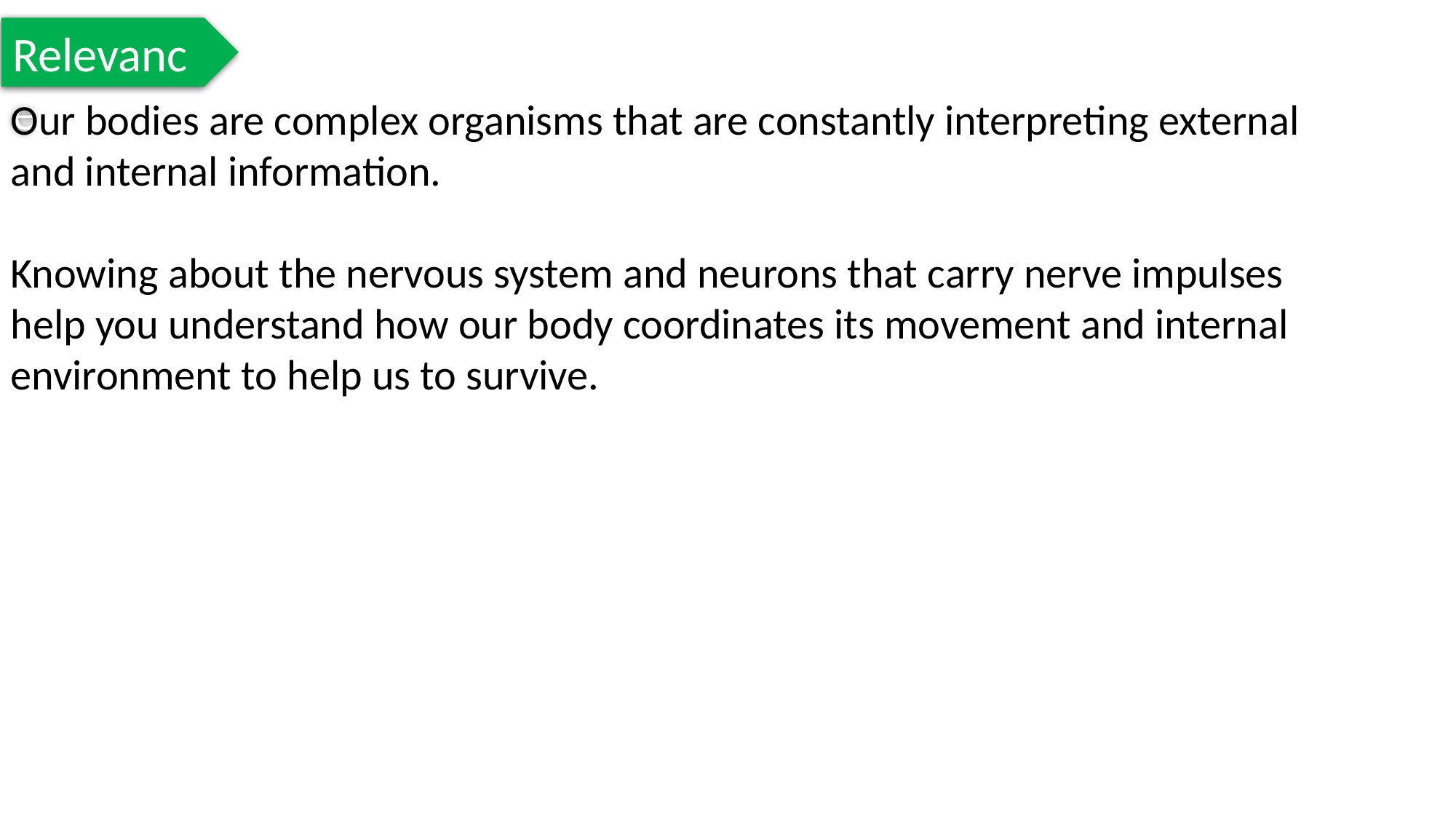

Relevance
Our bodies are complex organisms that are constantly interpreting external and internal information.

Knowing about the nervous system and neurons that carry nerve impulses help you understand how our body coordinates its movement and internal environment to help us to survive.